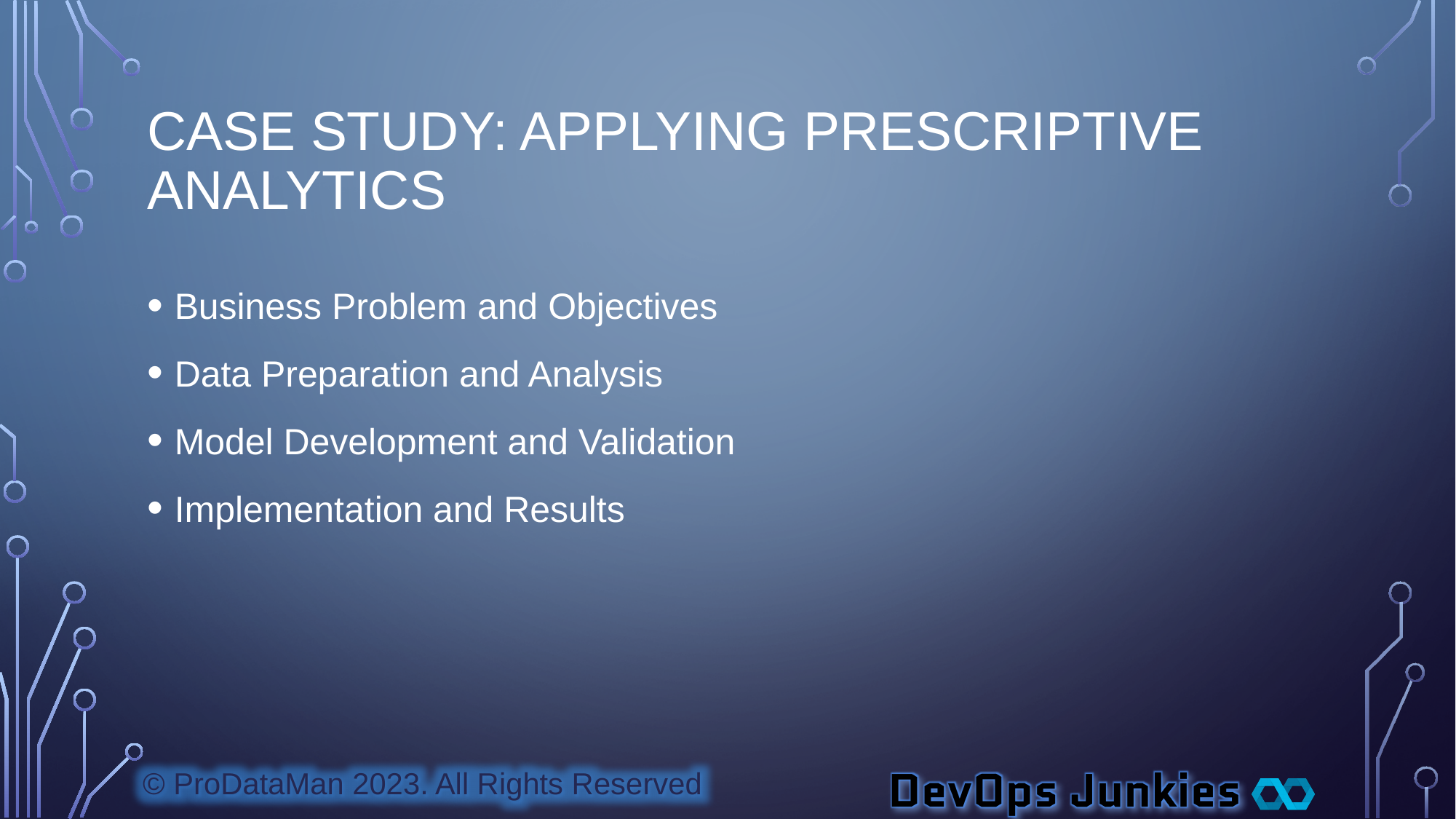

# Case Study: Applying Prescriptive Analytics
Business Problem and Objectives
Data Preparation and Analysis
Model Development and Validation
Implementation and Results